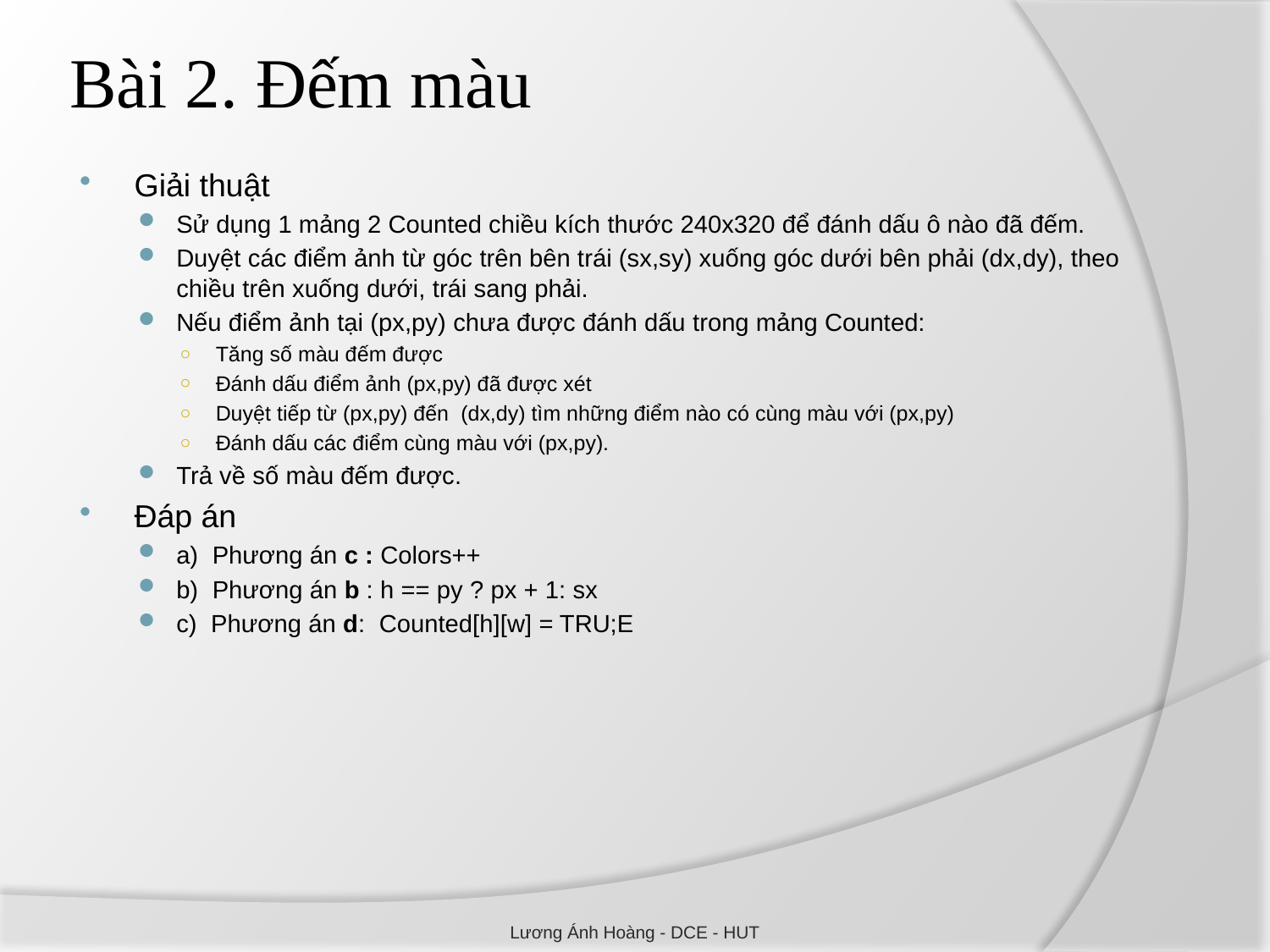

# Bài 2. Đếm màu
Giải thuật
Sử dụng 1 mảng 2 Counted chiều kích thước 240x320 để đánh dấu ô nào đã đếm.
Duyệt các điểm ảnh từ góc trên bên trái (sx,sy) xuống góc dưới bên phải (dx,dy), theo chiều trên xuống dưới, trái sang phải.
Nếu điểm ảnh tại (px,py) chưa được đánh dấu trong mảng Counted:
Tăng số màu đếm được
Đánh dấu điểm ảnh (px,py) đã được xét
Duyệt tiếp từ (px,py) đến  (dx,dy) tìm những điểm nào có cùng màu với (px,py)
Đánh dấu các điểm cùng màu với (px,py).
Trả về số màu đếm được.
Đáp án
a)  Phương án c : Colors++
b)  Phương án b : h == py ? px + 1: sx
c)  Phương án d:  Counted[h][w] = TRU;E

Lương Ánh Hoàng - DCE - HUT